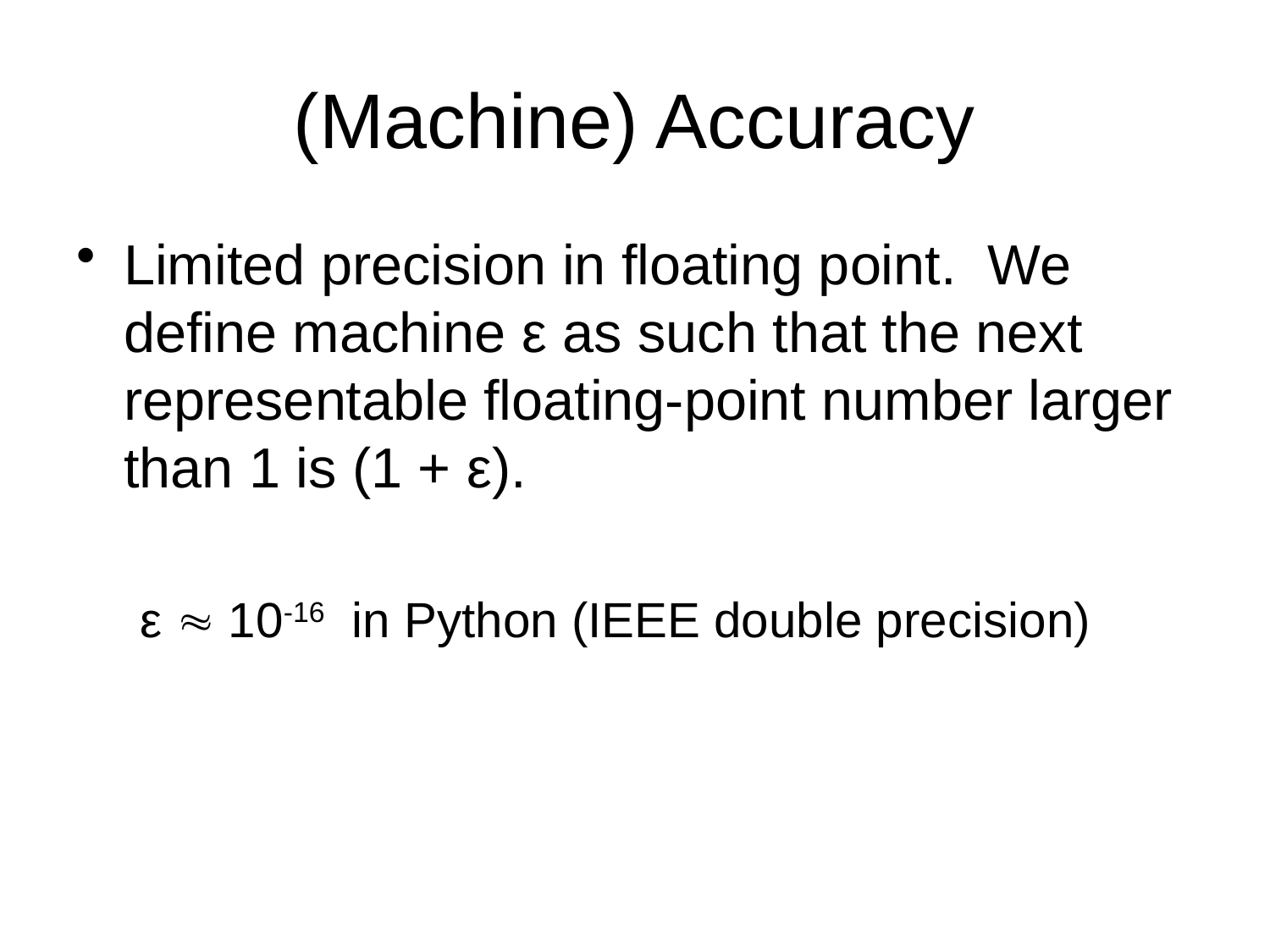

# (Machine) Accuracy
Limited precision in floating point.  We define machine ε as such that the next representable floating-point number larger than 1 is (1 + ε).

ε ≈ 10-16  in Python (IEEE double precision)